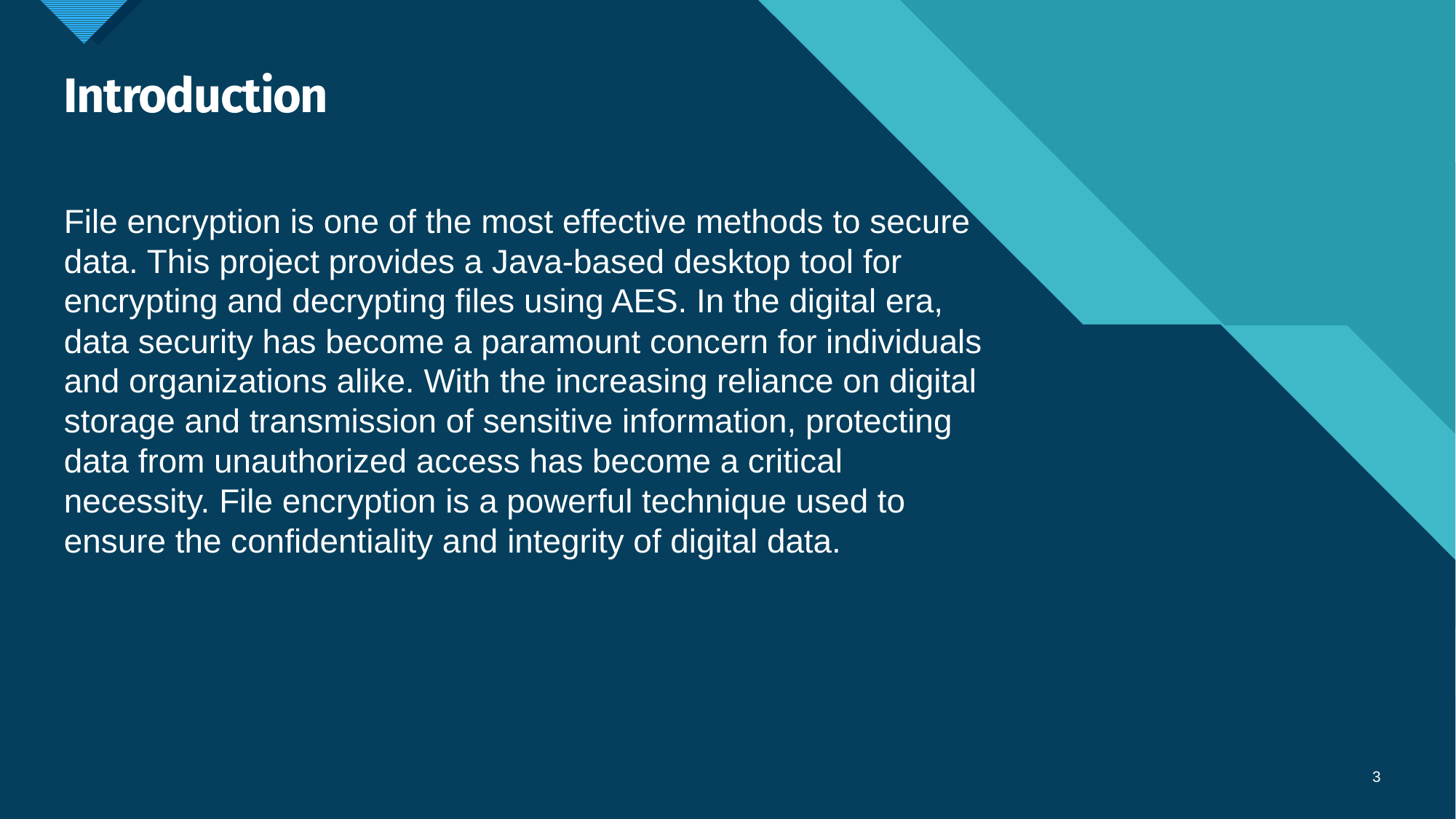

# Introduction
File encryption is one of the most effective methods to secure data. This project provides a Java-based desktop tool for encrypting and decrypting files using AES. In the digital era, data security has become a paramount concern for individuals and organizations alike. With the increasing reliance on digital storage and transmission of sensitive information, protecting data from unauthorized access has become a critical necessity. File encryption is a powerful technique used to ensure the confidentiality and integrity of digital data.
3